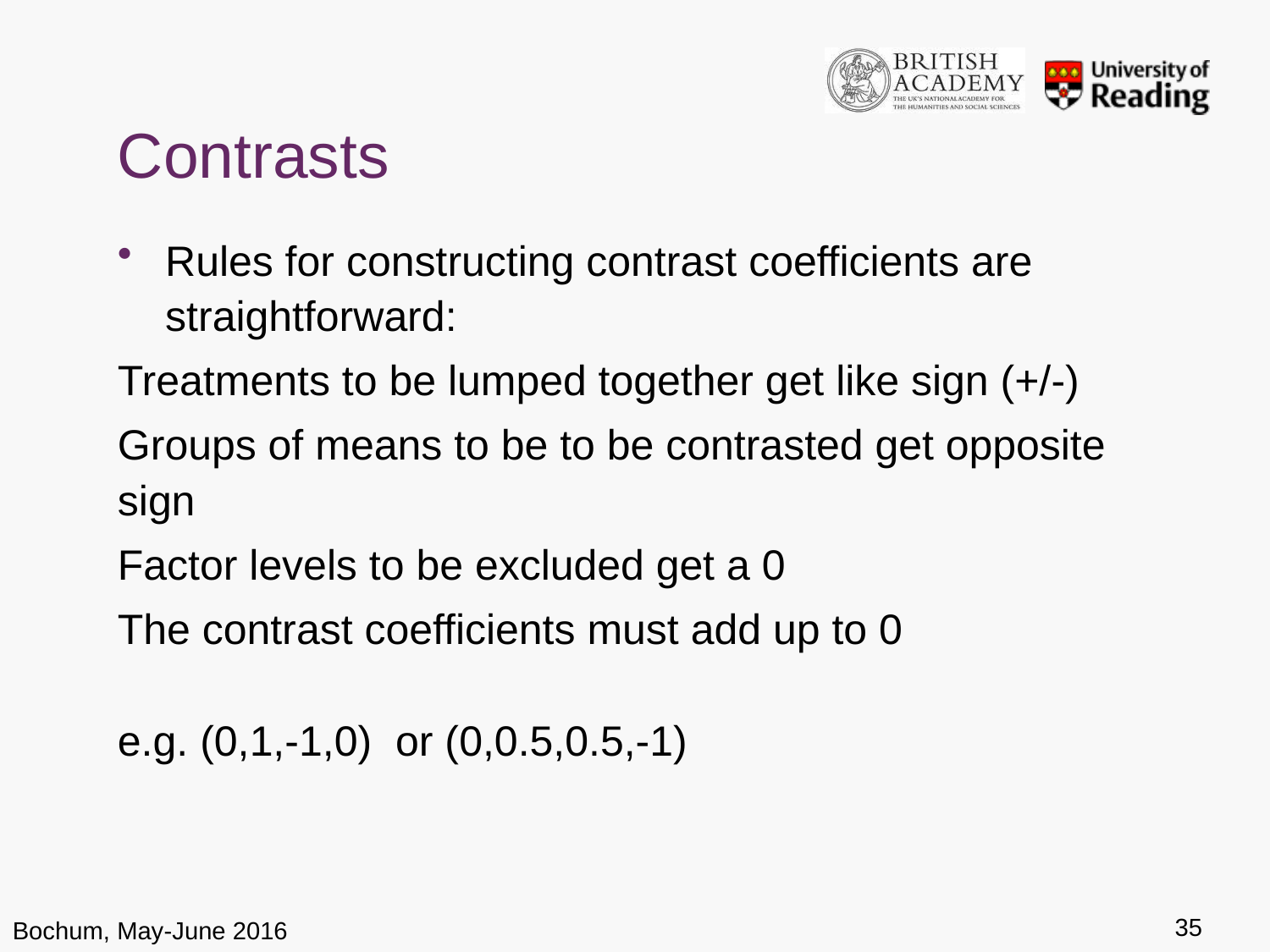

# Contrasts
Rules for constructing contrast coefficients are straightforward:
Treatments to be lumped together get like sign (+/-)
Groups of means to be to be contrasted get opposite sign
Factor levels to be excluded get a 0
The contrast coefficients must add up to 0
e.g. (0,1,-1,0)  or (0,0.5,0.5,-1)
35